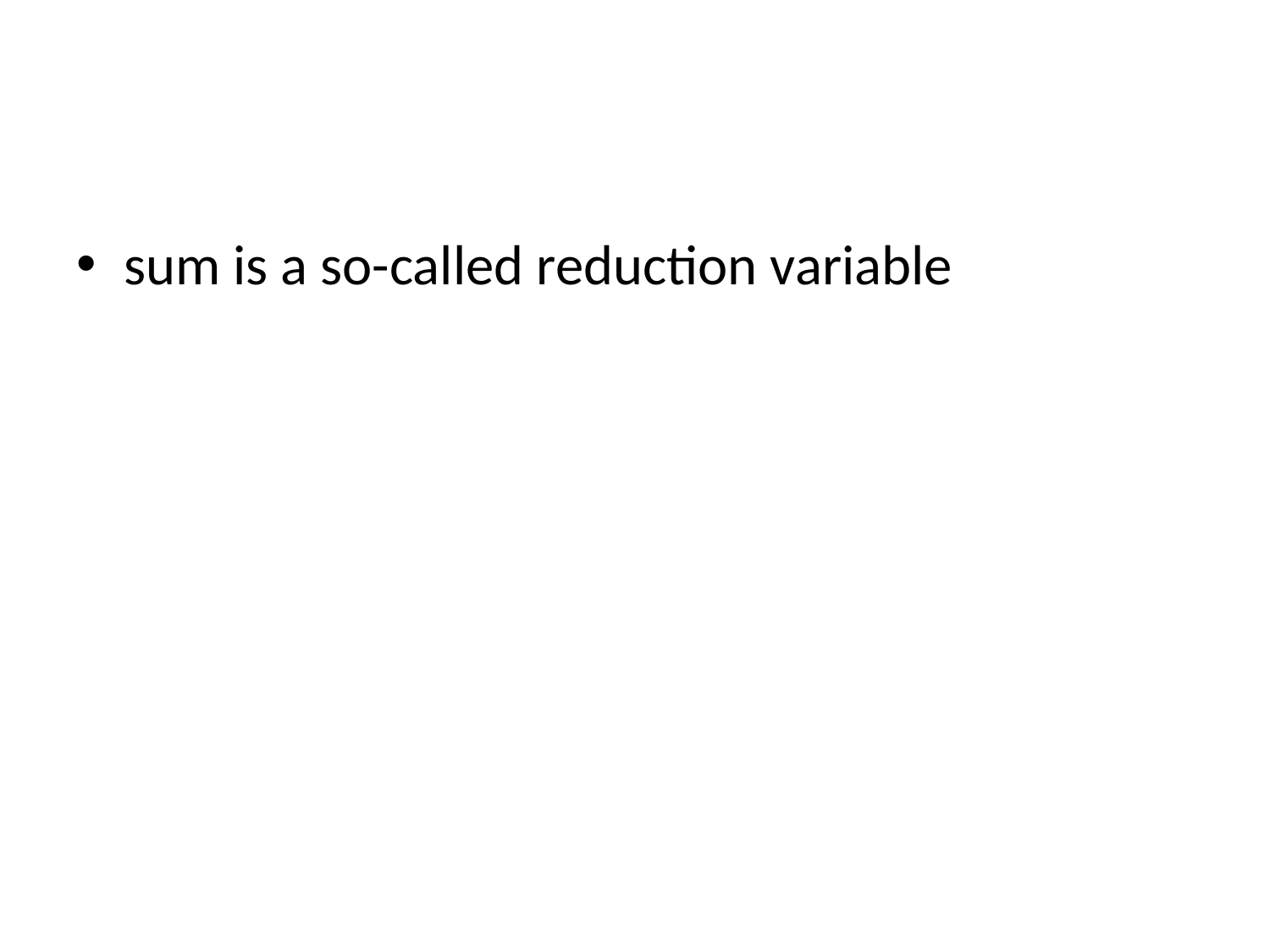

#
sum is a so-called reduction variable